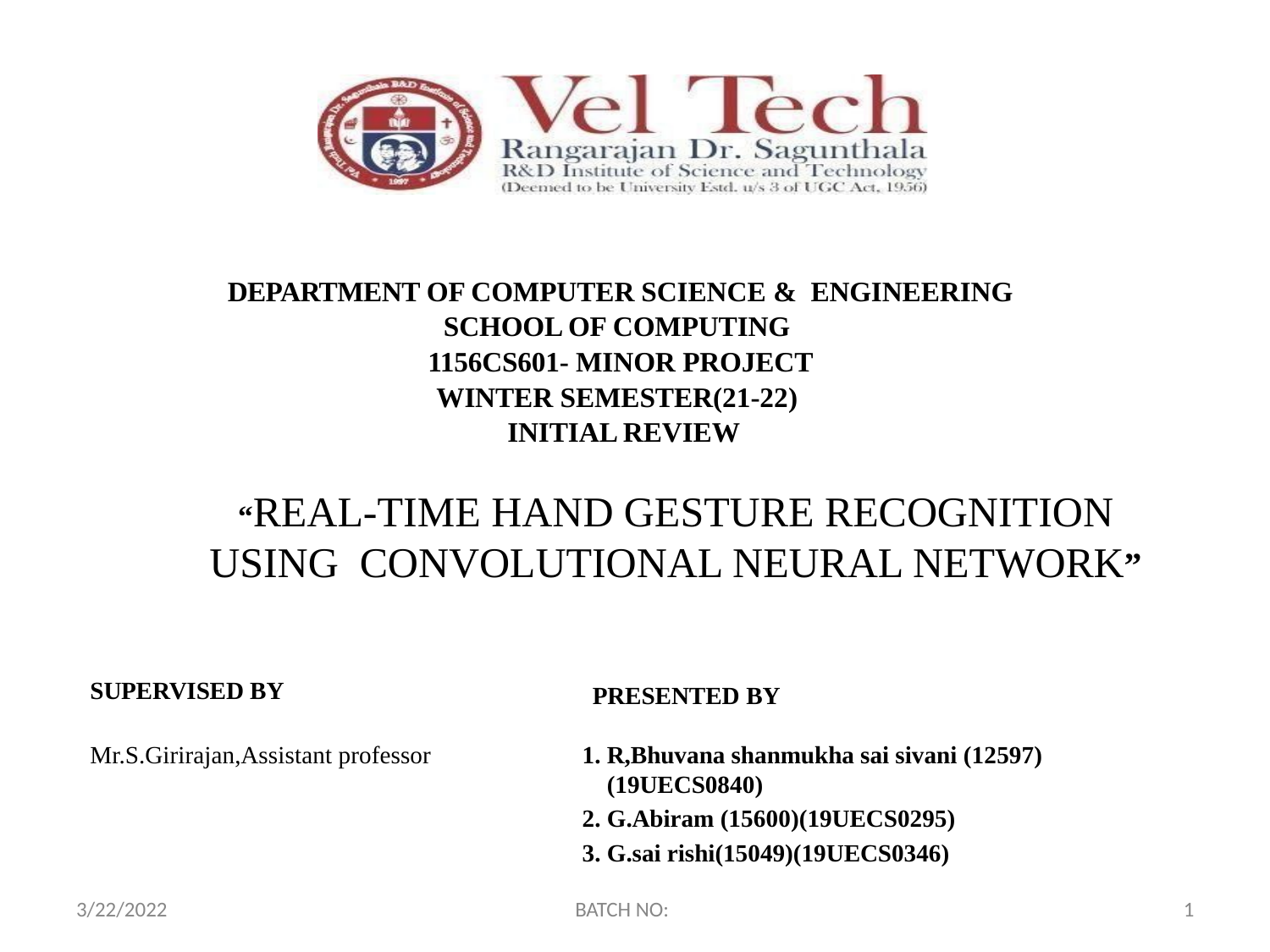

DEPARTMENT OF COMPUTER SCIENCE &  ENGINEERING
SCHOOL OF COMPUTING
1156CS601- MINOR PROJECT
WINTER SEMESTER(21-22)
INITIAL REVIEW

“REAL-TIME HAND GESTURE RECOGNITION USING  CONVOLUTIONAL NEURAL NETWORK”
SUPERVISED BY
PRESENTED BY
R,Bhuvana shanmukha sai sivani (12597)(19UECS0840)
G.Abiram (15600)(19UECS0295)
G.sai rishi(15049)(19UECS0346)
Mr.S.Girirajan,Assistant professor
3/22/2022
BATCH NO:
1